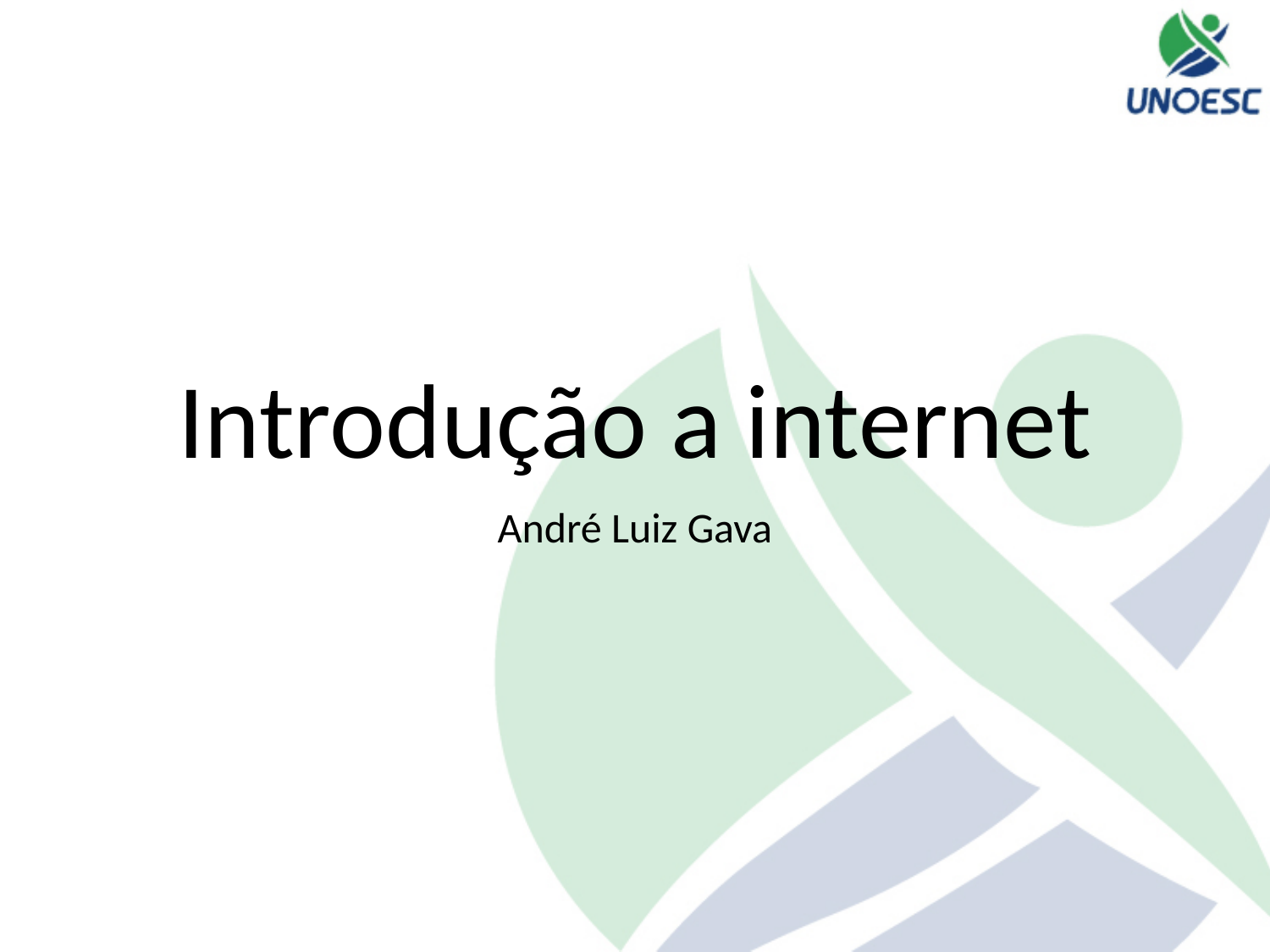

# Introdução a internet
André Luiz Gava